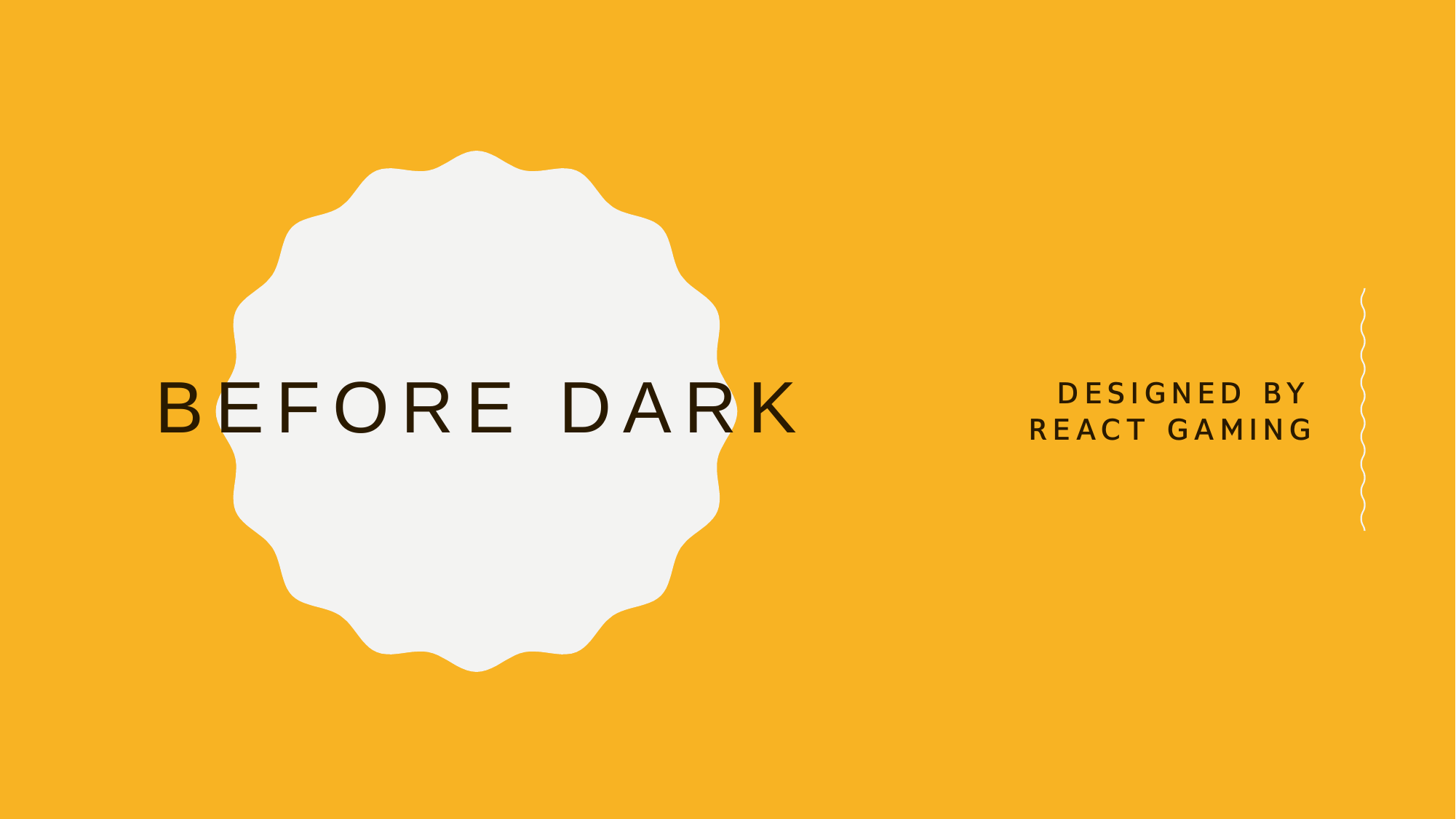

# Before Dark
Designed by React Gaming